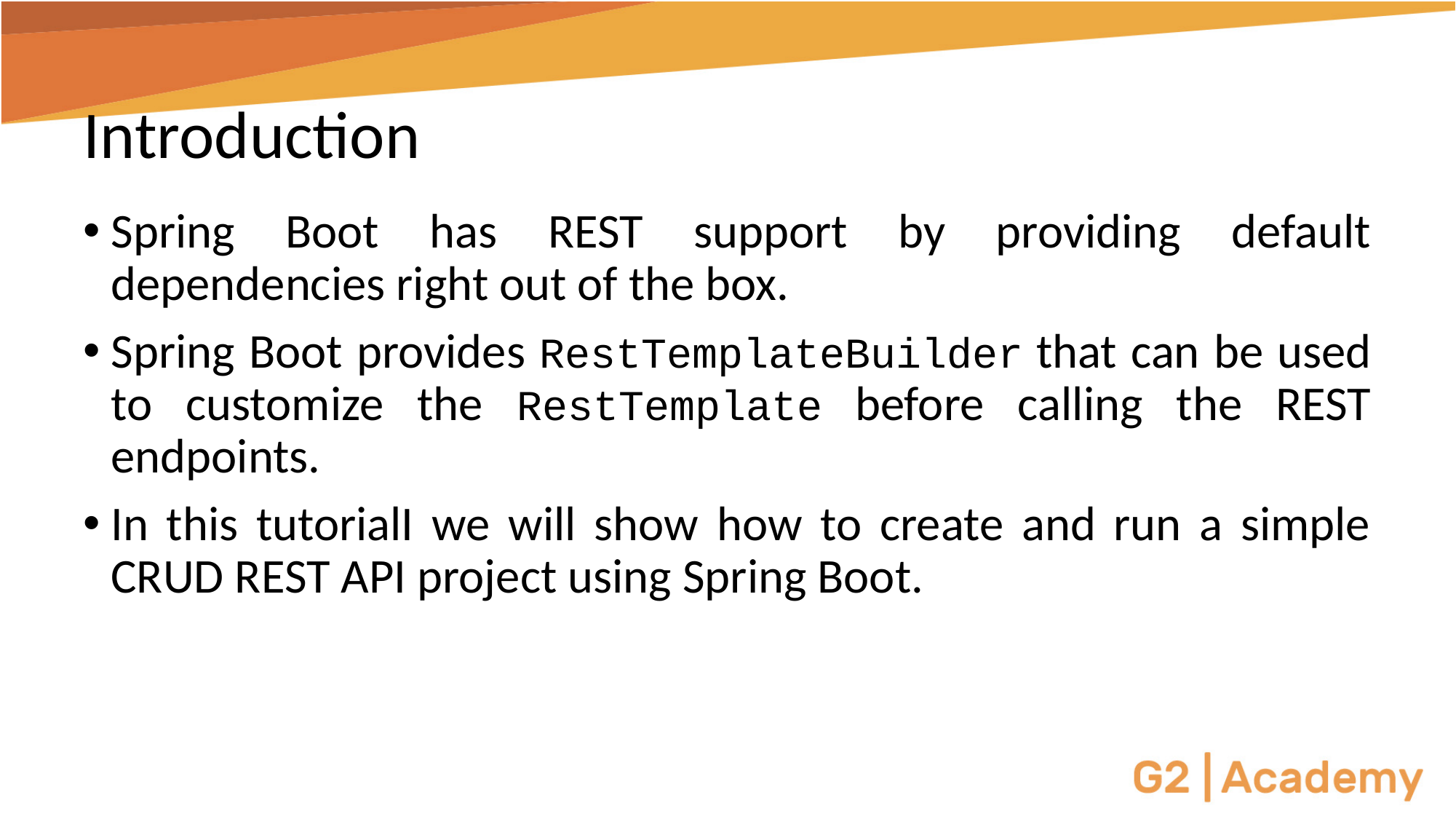

# Introduction
Spring Boot has REST support by providing default dependencies right out of the box.
Spring Boot provides RestTemplateBuilder that can be used to customize the RestTemplate before calling the REST endpoints.
In this tutorialI we will show how to create and run a simple CRUD REST API project using Spring Boot.